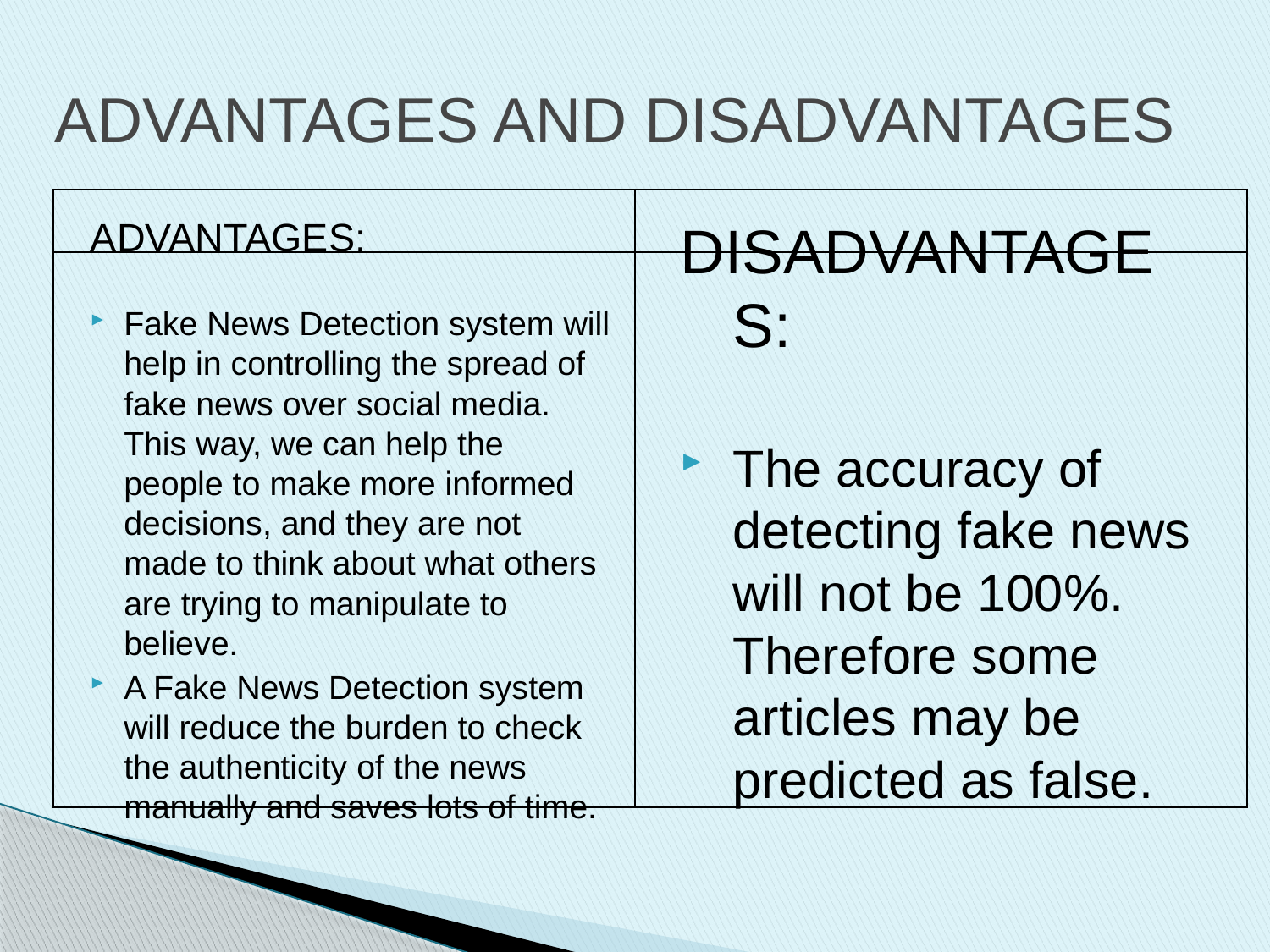

# ADVANTAGES AND DISADVANTAGES
|  |  |
| --- | --- |
|  |  |
ADVANTAGES:

Fake News Detection system will help in controlling the spread of fake news over social media. This way, we can help the people to make more informed decisions, and they are not made to think about what others are trying to manipulate to believe.
A Fake News Detection system will reduce the burden to check the authenticity of the news manually and saves lots of time.

DISADVANTAGES:

The accuracy of detecting fake news will not be 100%. Therefore some articles may be predicted as false.